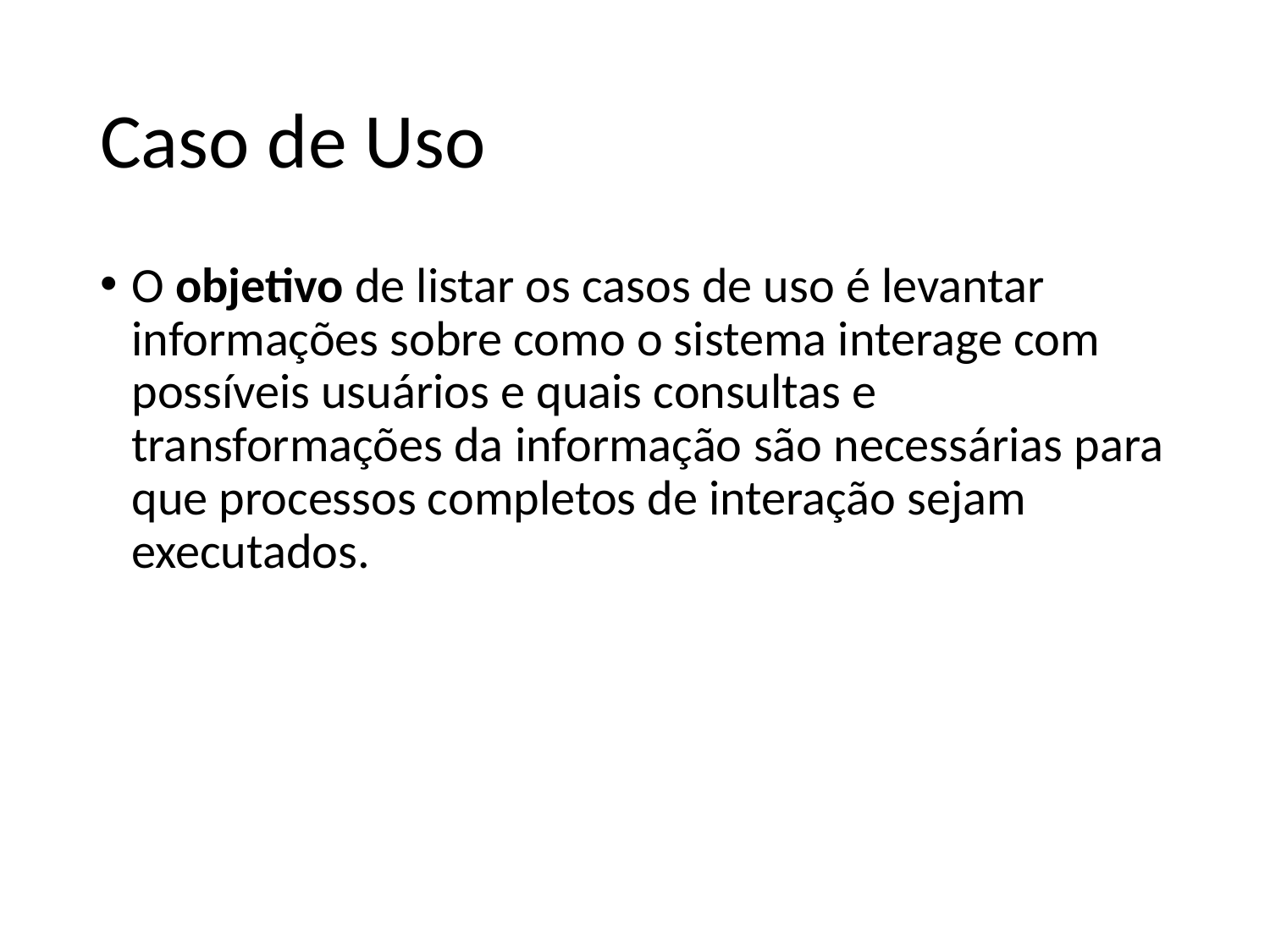

# Caso de Uso
O objetivo de listar os casos de uso é levantar informações sobre como o sistema interage com possíveis usuários e quais consultas e transformações da informação são necessárias para que processos completos de interação sejam executados.